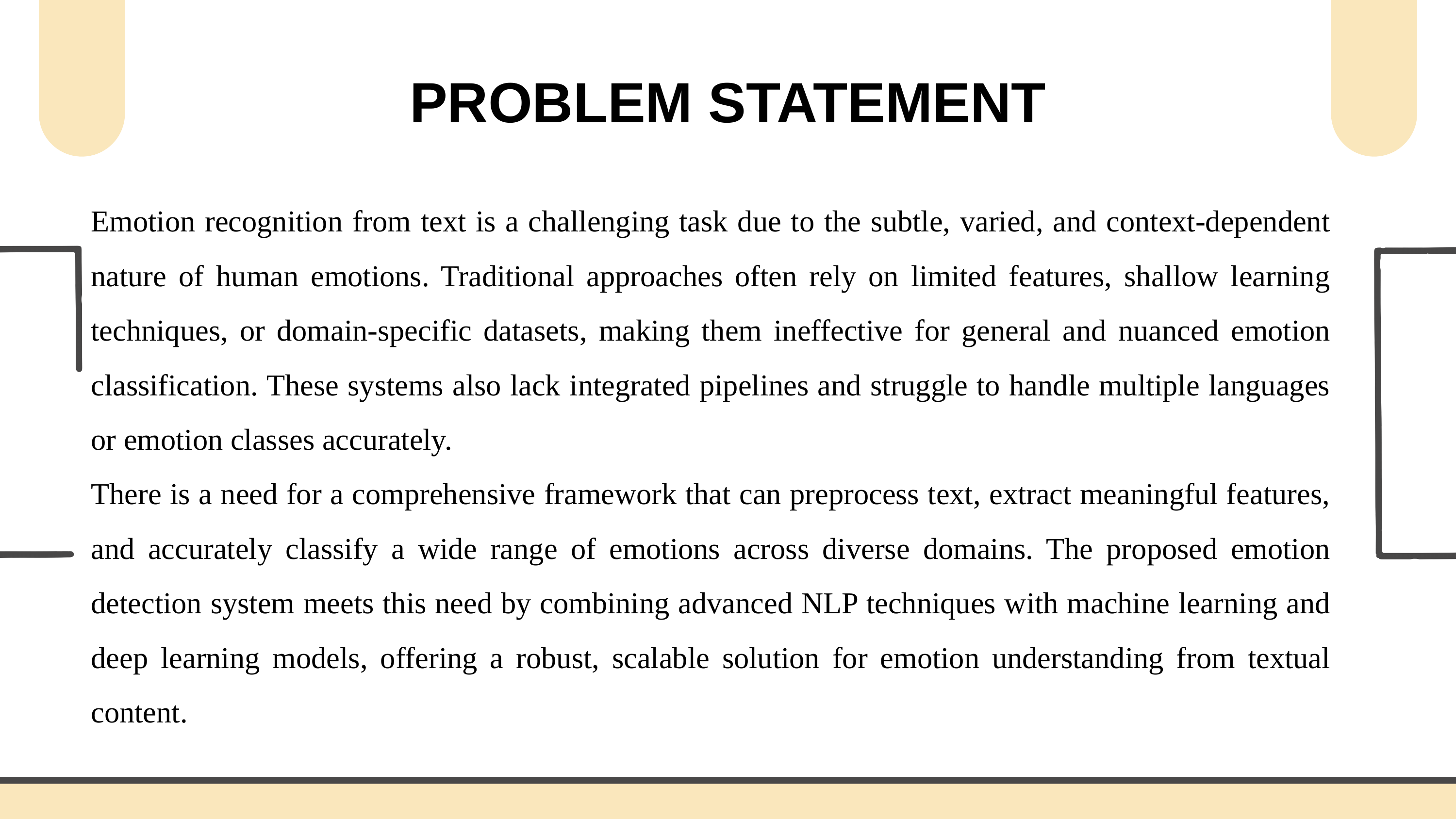

PROBLEM STATEMENT
Emotion recognition from text is a challenging task due to the subtle, varied, and context-dependent nature of human emotions. Traditional approaches often rely on limited features, shallow learning techniques, or domain-specific datasets, making them ineffective for general and nuanced emotion classification. These systems also lack integrated pipelines and struggle to handle multiple languages or emotion classes accurately.
There is a need for a comprehensive framework that can preprocess text, extract meaningful features, and accurately classify a wide range of emotions across diverse domains. The proposed emotion detection system meets this need by combining advanced NLP techniques with machine learning and deep learning models, offering a robust, scalable solution for emotion understanding from textual content.